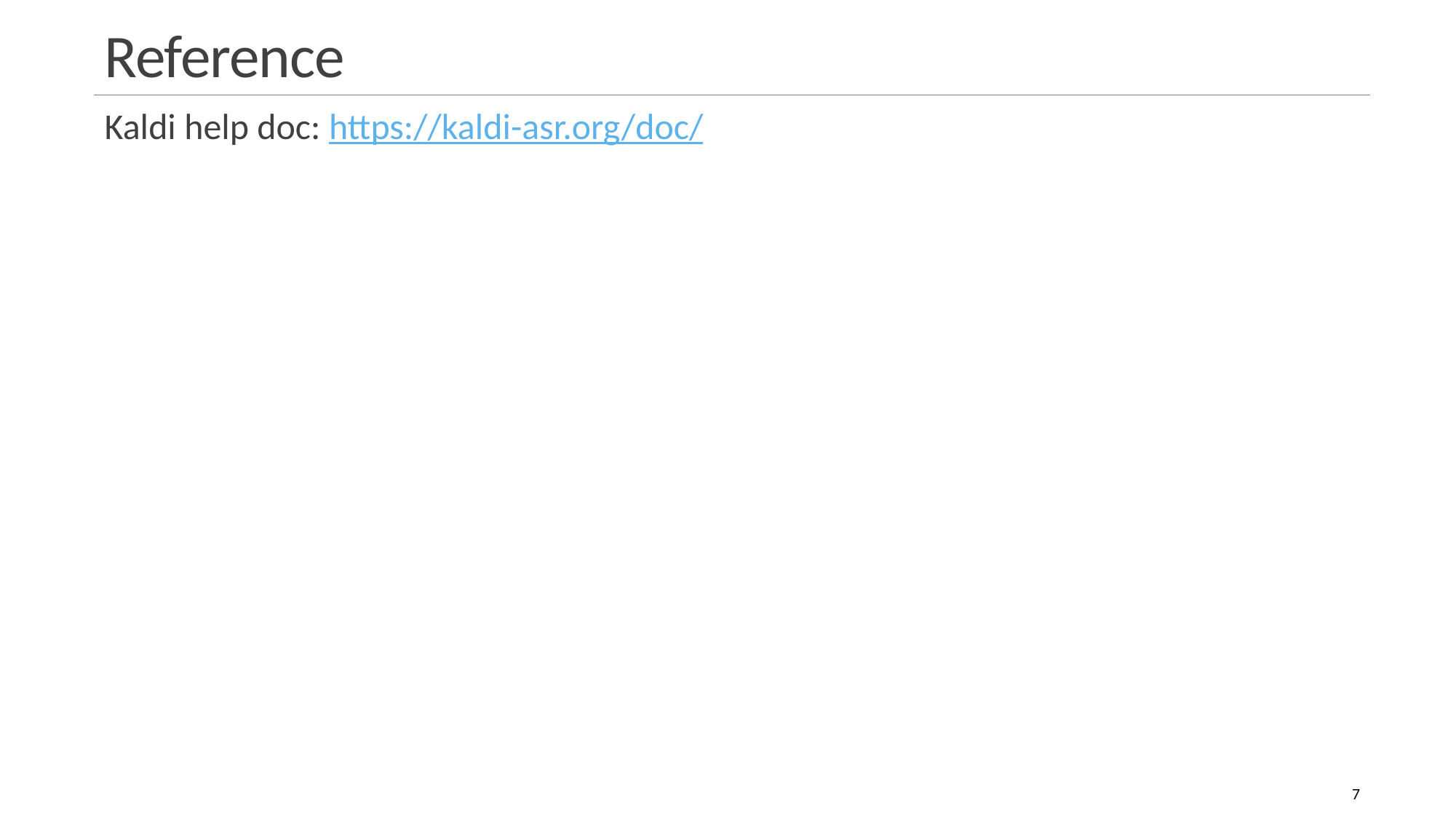

# Reference
Kaldi help doc: https://kaldi-asr.org/doc/

7